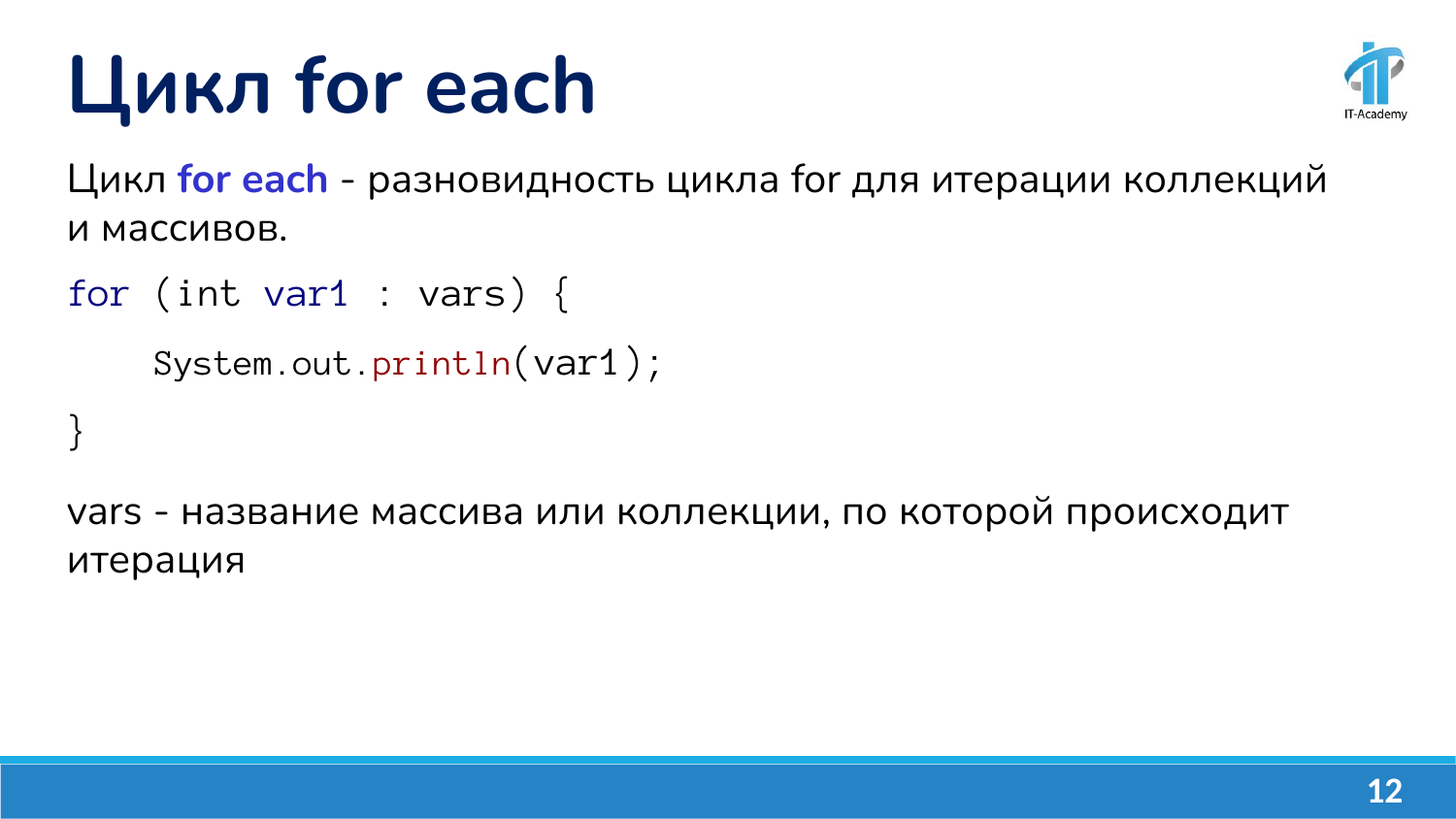

Цикл for each
Цикл for each - разновидность цикла for для итерации коллекций и массивов.
for (int var1 : vars) {
    System.out.println(var1);
}
vars - название массива или коллекции, по которой происходит итерация
12